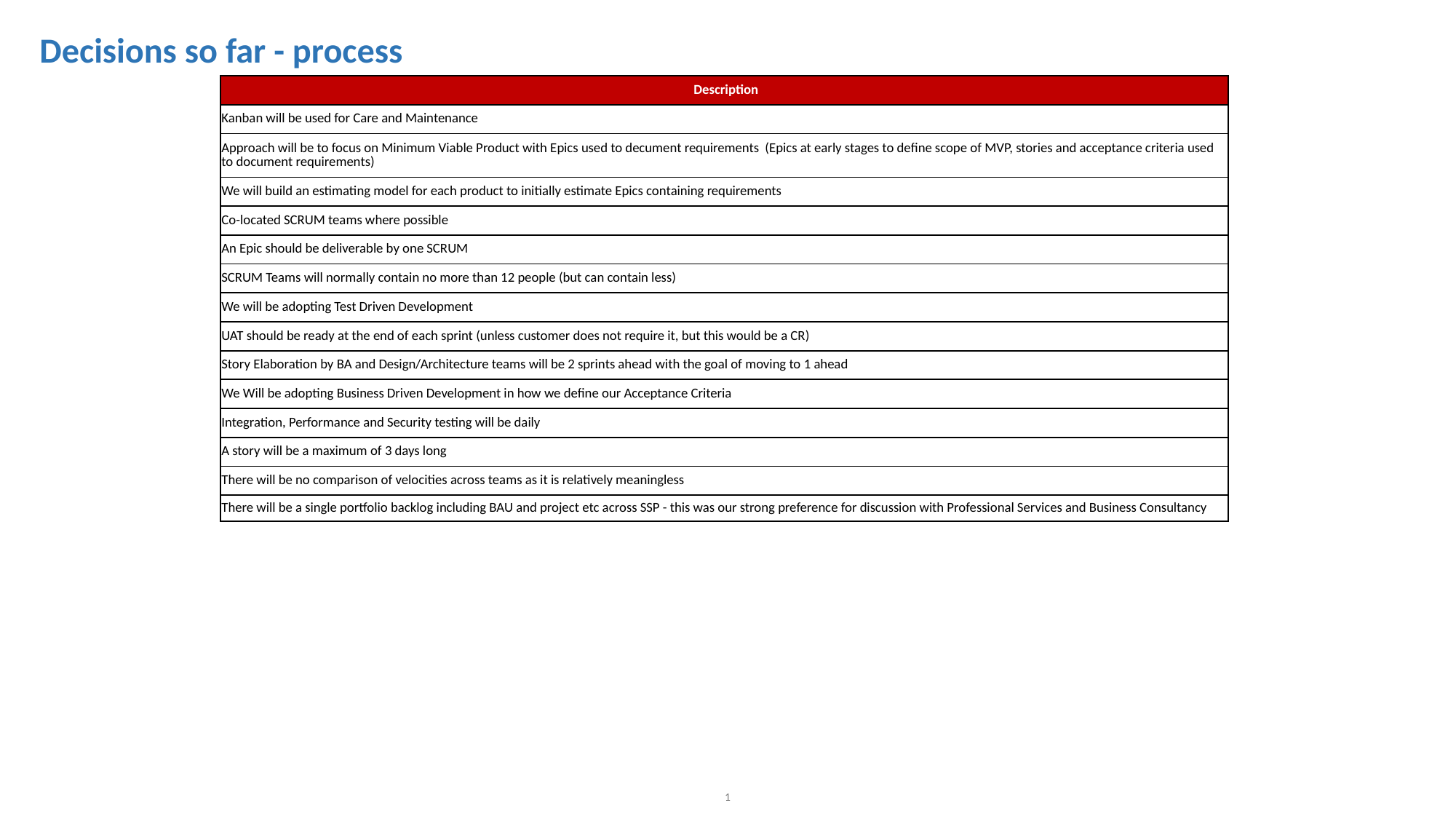

# Decisions so far - process
| Description |
| --- |
| Kanban will be used for Care and Maintenance |
| Approach will be to focus on Minimum Viable Product with Epics used to decument requirements  (Epics at early stages to define scope of MVP, stories and acceptance criteria used to document requirements) |
| We will build an estimating model for each product to initially estimate Epics containing requirements |
| Co-located SCRUM teams where possible |
| An Epic should be deliverable by one SCRUM |
| SCRUM Teams will normally contain no more than 12 people (but can contain less) |
| We will be adopting Test Driven Development |
| UAT should be ready at the end of each sprint (unless customer does not require it, but this would be a CR) |
| Story Elaboration by BA and Design/Architecture teams will be 2 sprints ahead with the goal of moving to 1 ahead |
| We Will be adopting Business Driven Development in how we define our Acceptance Criteria |
| Integration, Performance and Security testing will be daily |
| A story will be a maximum of 3 days long |
| There will be no comparison of velocities across teams as it is relatively meaningless |
| There will be a single portfolio backlog including BAU and project etc across SSP - this was our strong preference for discussion with Professional Services and Business Consultancy |
1